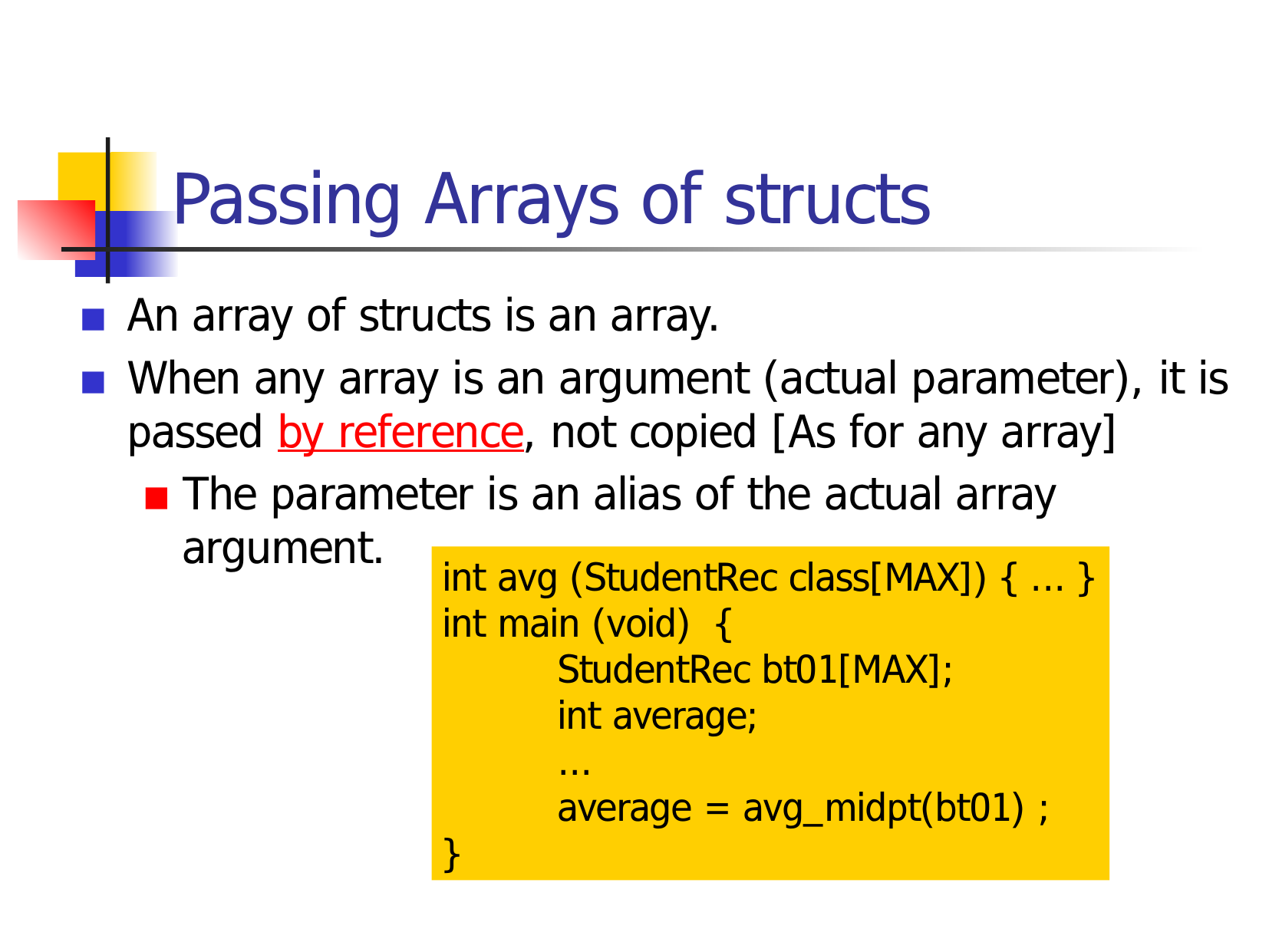

# Passing Arrays of structs
An array of structs is an array.
When any array is an argument (actual parameter), it is passed by reference, not copied [As for any array]
The parameter is an alias of the actual array argument.
int avg (StudentRec class[MAX]) { ... }
int main (void)  {
	StudentRec bt01[MAX];
	int average;
	...
	average = avg_midpt(bt01) ;
}